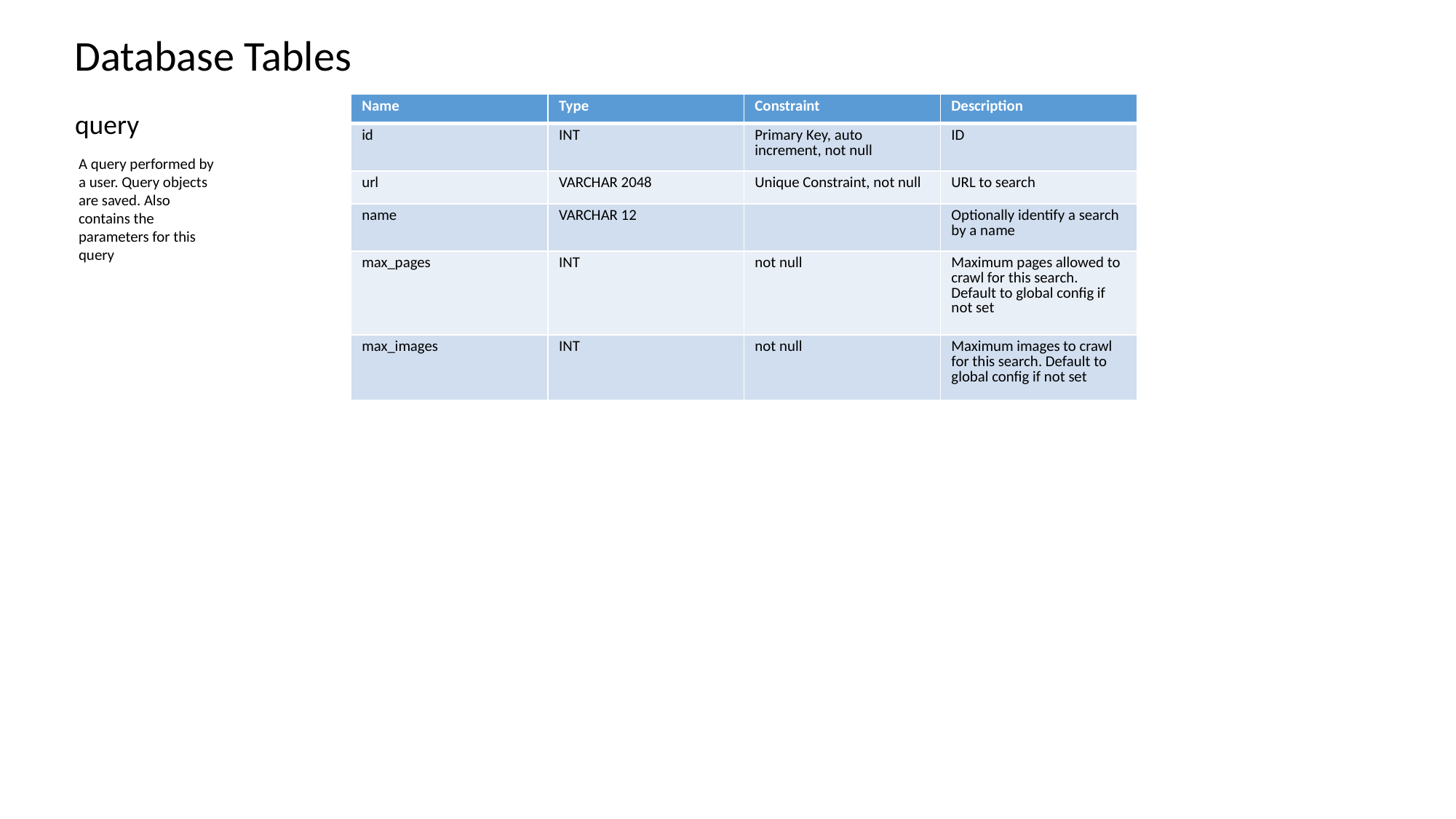

Database Tables

| Name | Type | Constraint | Description |
| --- | --- | --- | --- |
| id | INT | Primary Key, auto increment, not null | ID |
| url | VARCHAR 2048 | Unique Constraint, not null | URL to search |
| name | VARCHAR 12 |  | Optionally identify a search by a name |
| max\_pages | INT | not null | Maximum pages allowed to crawl for this search. Default to global config if not set |
| max\_images | INT | not null | Maximum images to crawl for this search. Default to global config if not set |
query
A query performed by a user. Query objects are saved. Also contains the parameters for this query